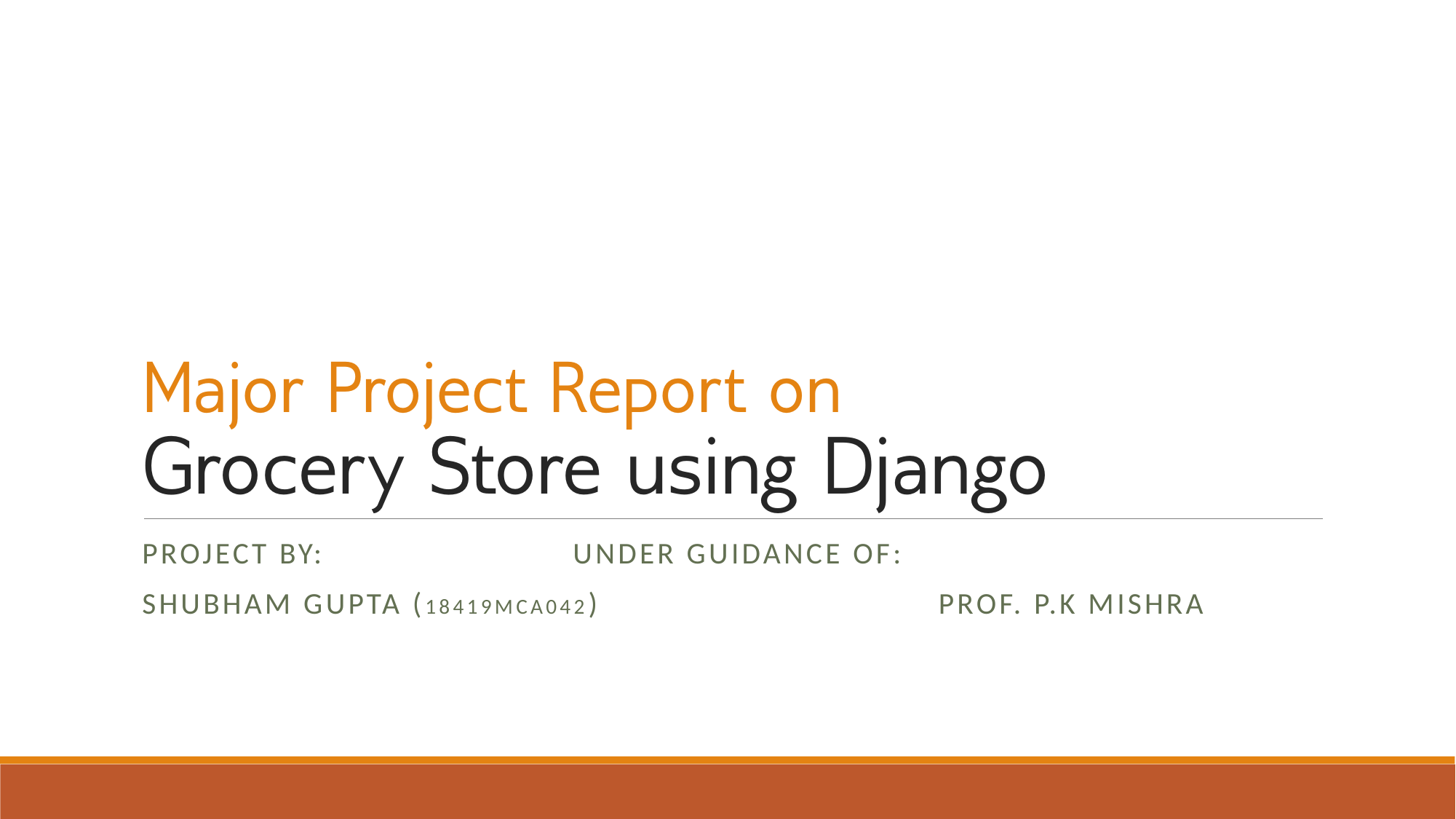

# Major Project Report on Grocery Store using Django
Project by:					                Under Guidance of:
Shubham Gupta (18419MCA042)                                  Prof. P.k Mishra